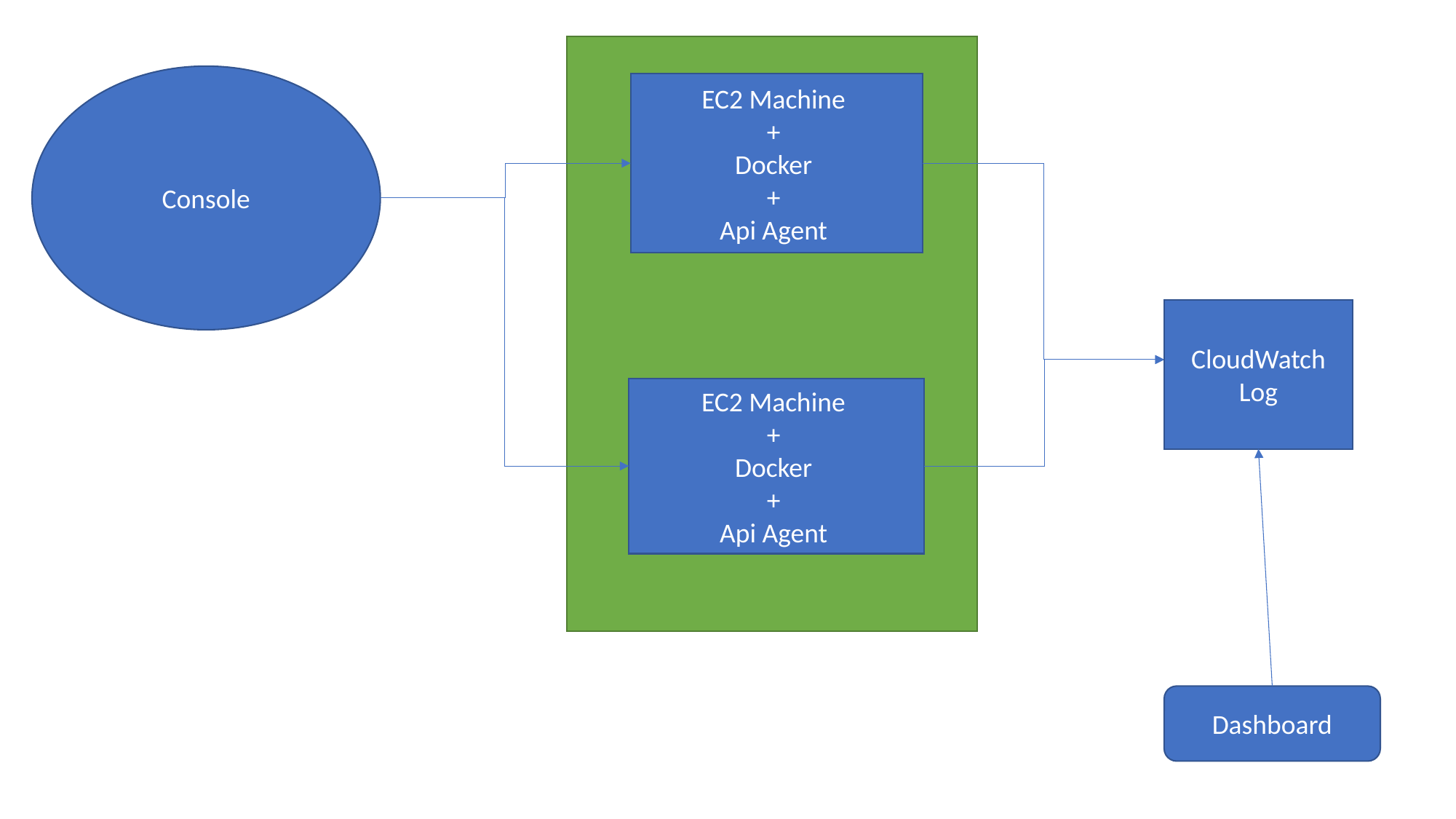

Console
EC2 Machine
+
Docker
+
Api Agent
CloudWatch
Log
EC2 Machine
+
Docker
+
Api Agent
Dashboard